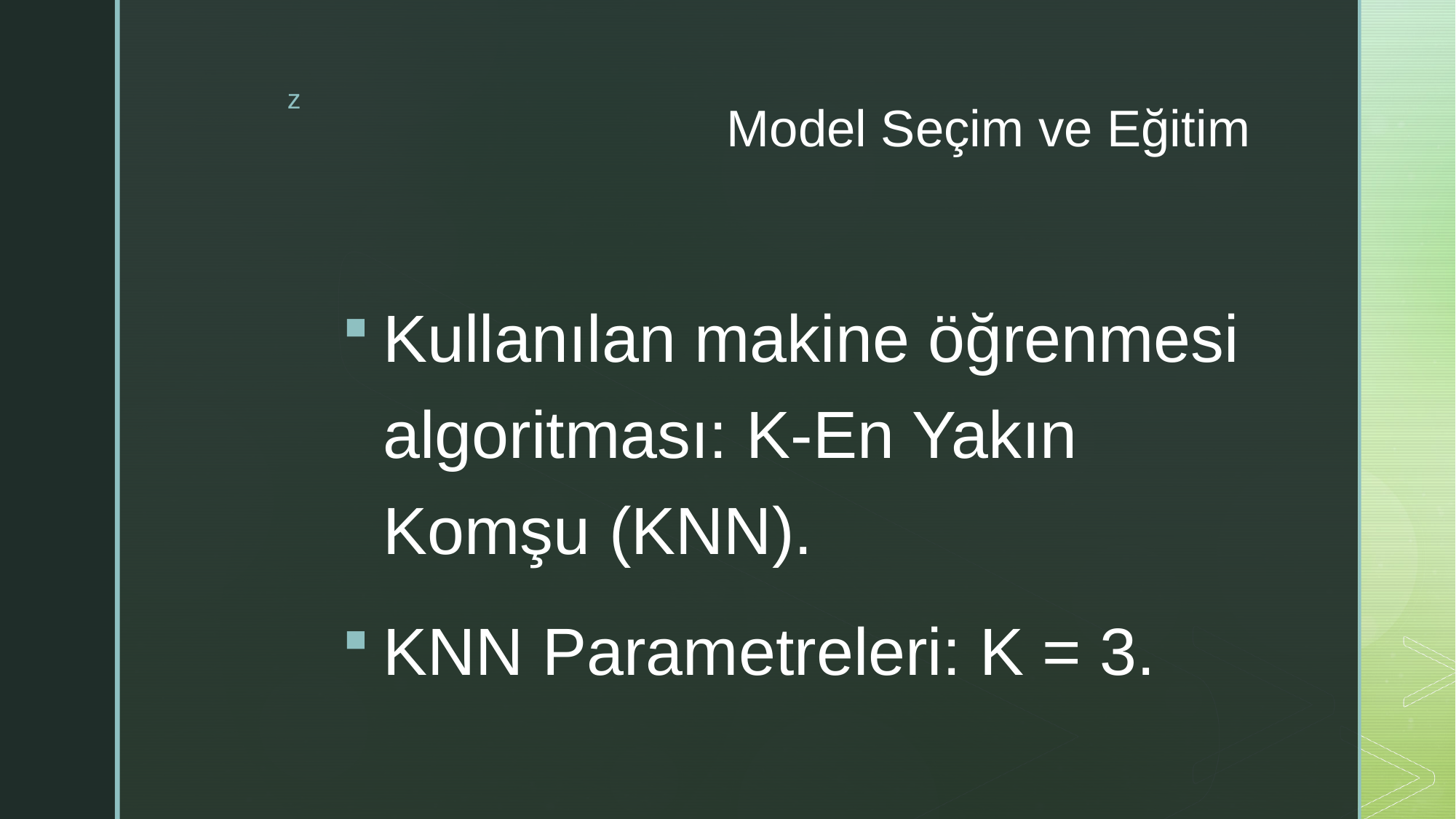

# Model Seçim ve Eğitim
Kullanılan makine öğrenmesi algoritması: K-En Yakın Komşu (KNN).
KNN Parametreleri: K = 3.